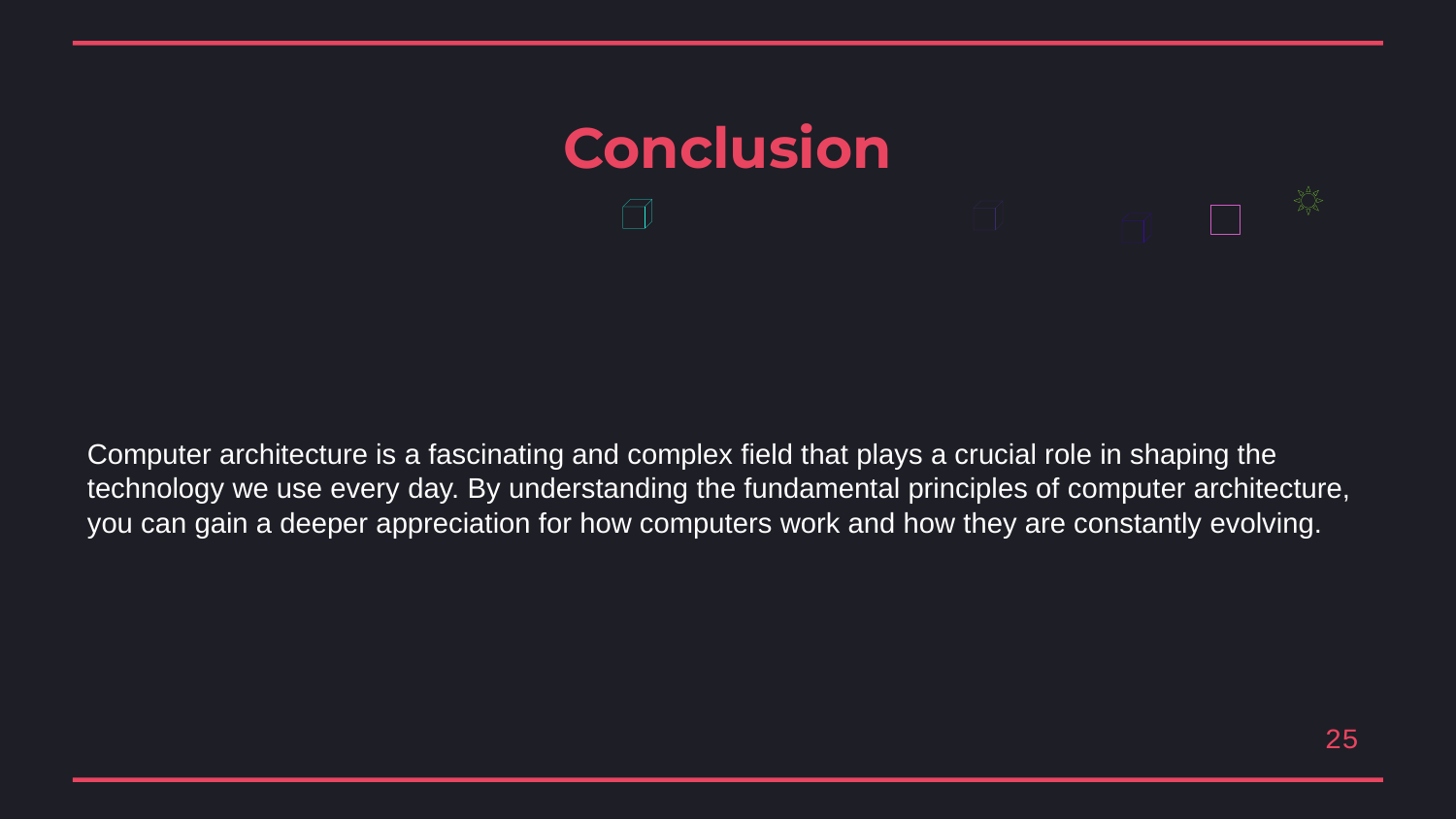

Conclusion

Computer architecture is a fascinating and complex field that plays a crucial role in shaping the technology we use every day. By understanding the fundamental principles of computer architecture, you can gain a deeper appreciation for how computers work and how they are constantly evolving.

25